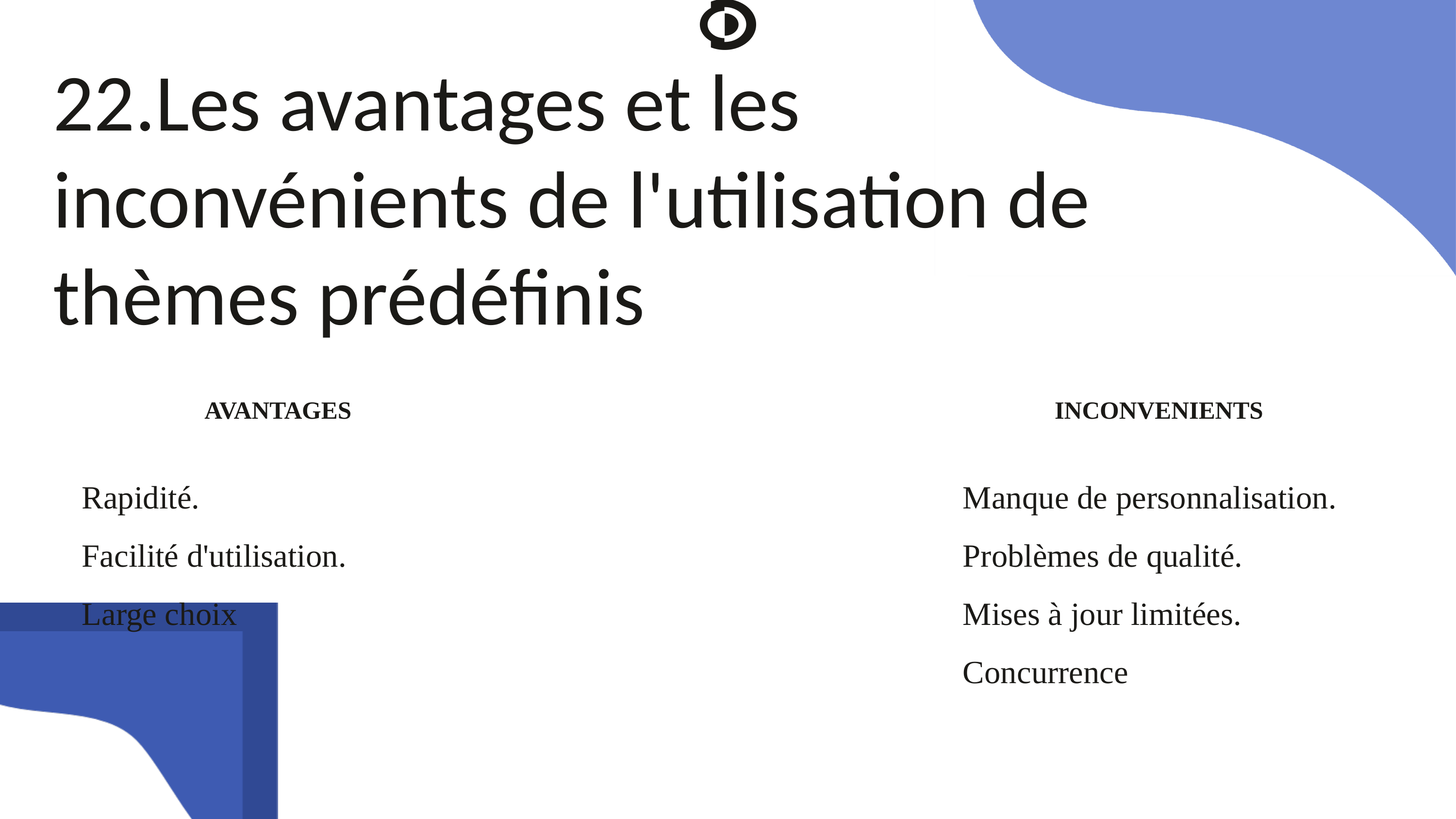

22.Les avantages et les inconvénients de l'utilisation de thèmes prédéfinis
AVANTAGES
INCONVENIENTS
Rapidité.
Facilité d'utilisation.
Large choix
Manque de personnalisation.
Problèmes de qualité.
Mises à jour limitées.
Concurrence